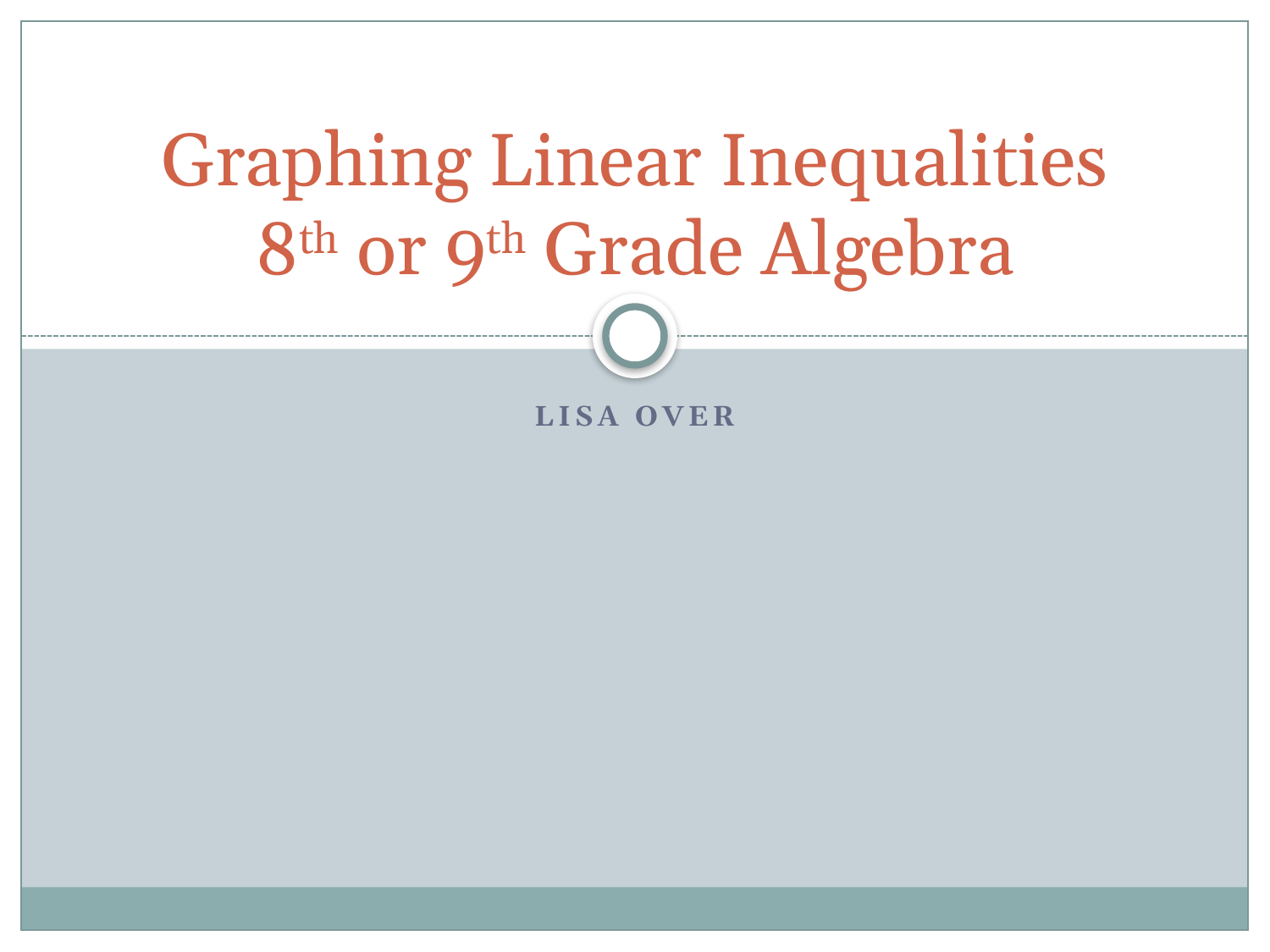

# Graphing Linear Inequalities 8th or 9th Grade Algebra
Lisa Over